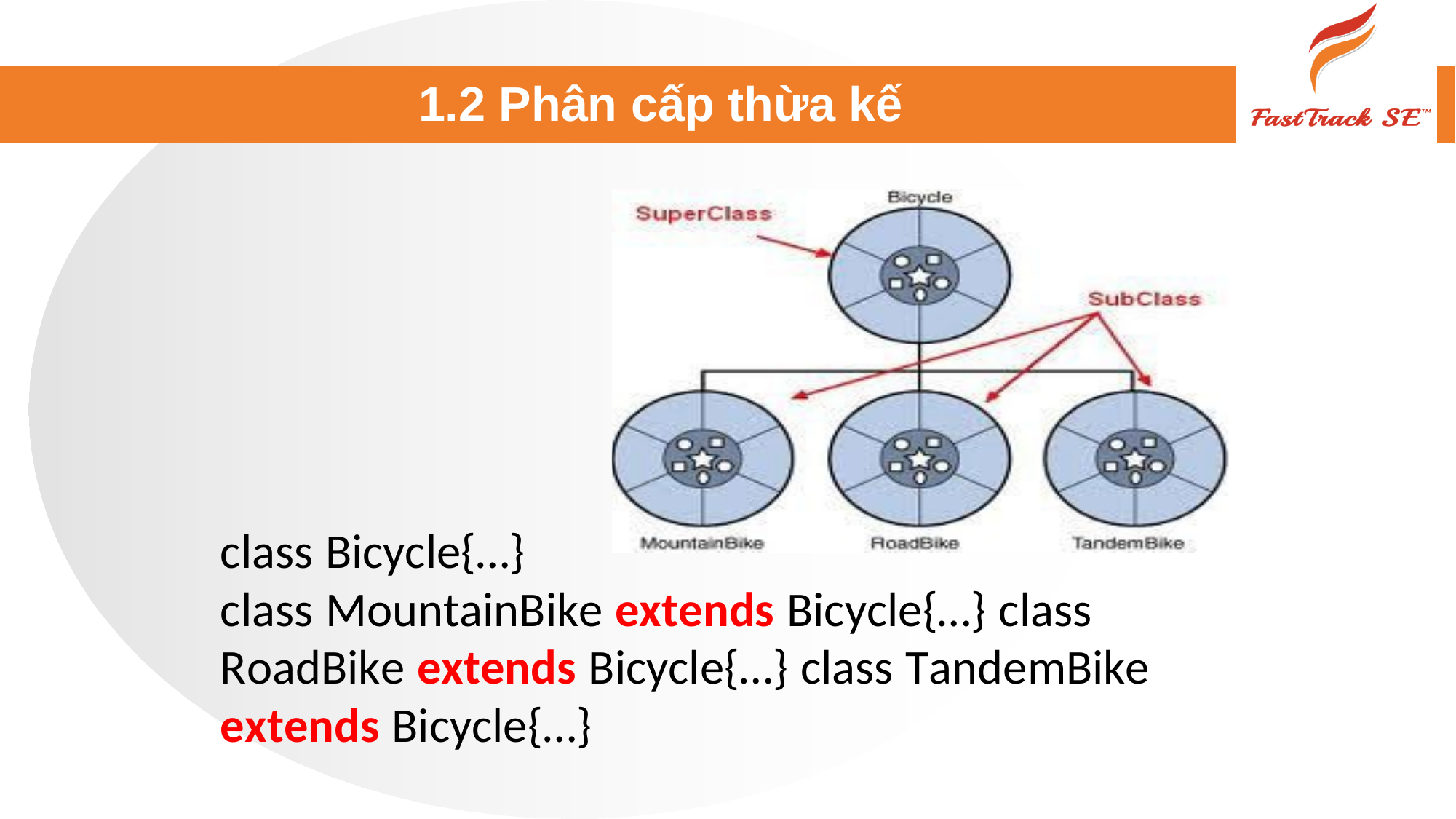

# 1.2 Phân cấp thừa kế

class Bicycle{…}
class MountainBike extends Bicycle{…} class RoadBike extends Bicycle{…} class TandemBike extends Bicycle{…}